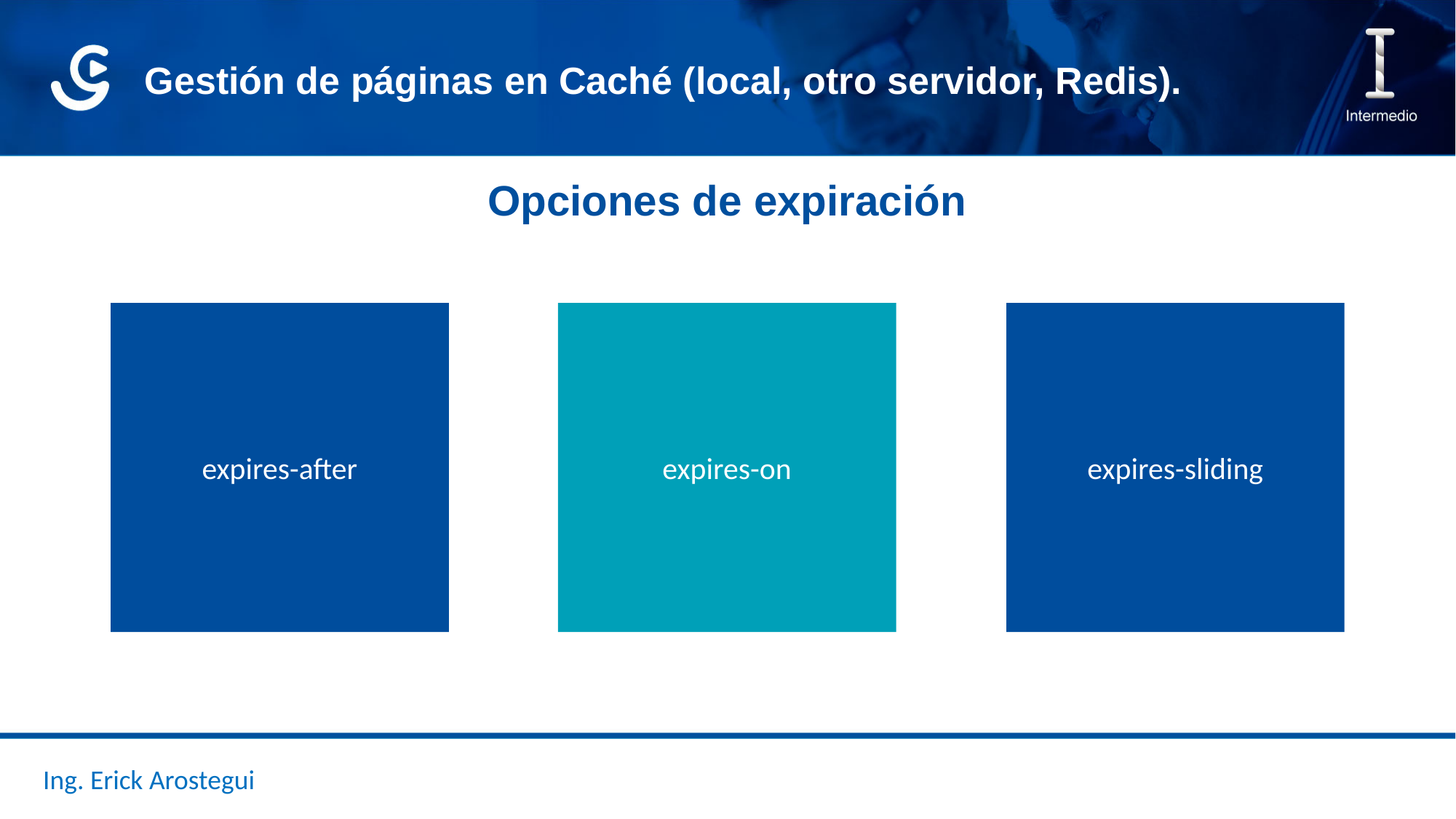

Gestión de páginas en Caché (local, otro servidor, Redis).
Opciones de expiración
expires-after
expires-on
expires-sliding